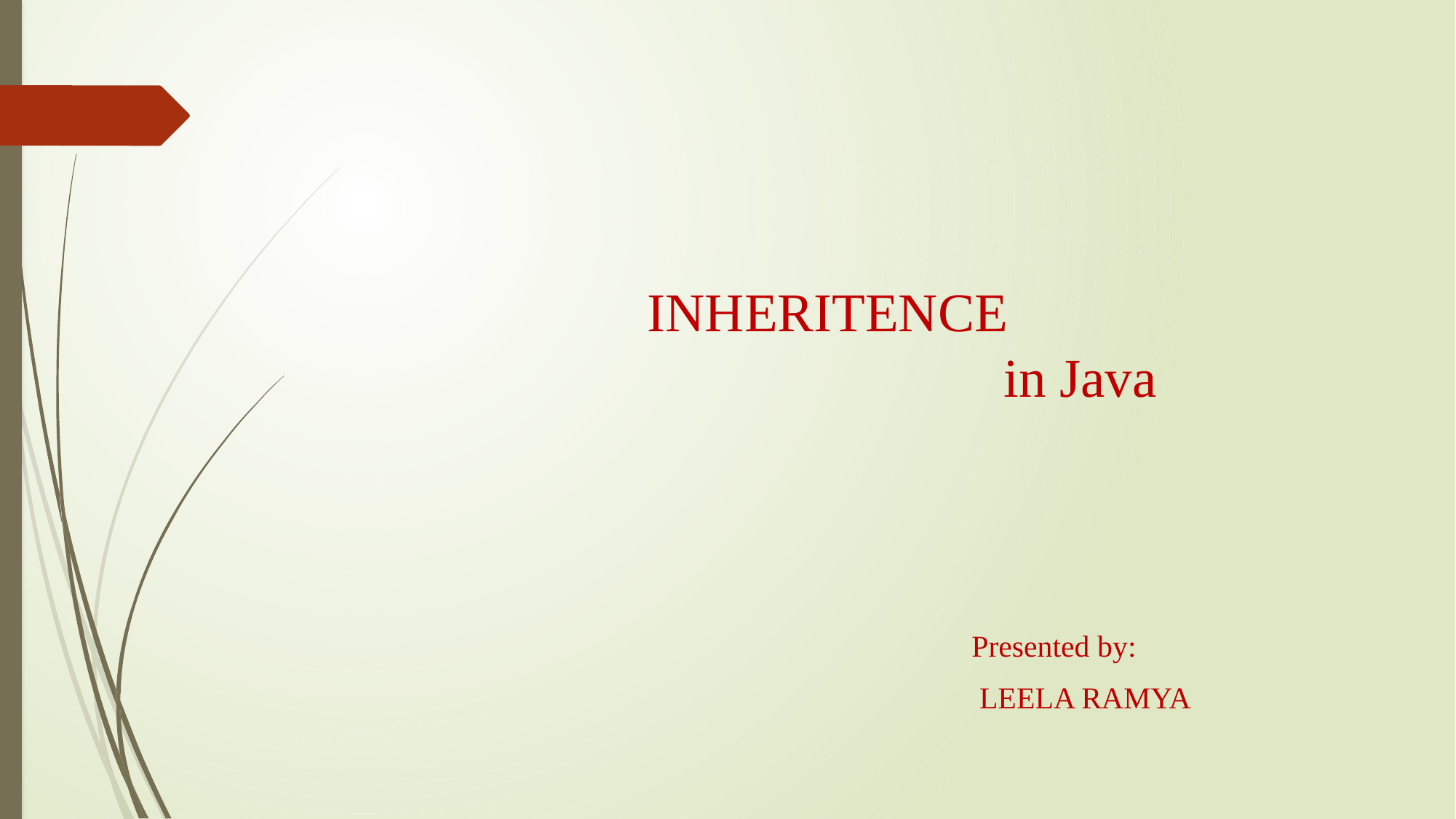

# INHERITENCE in Java

                                                                                                    Presented by:
                                                                                                     LEELA RAMYA